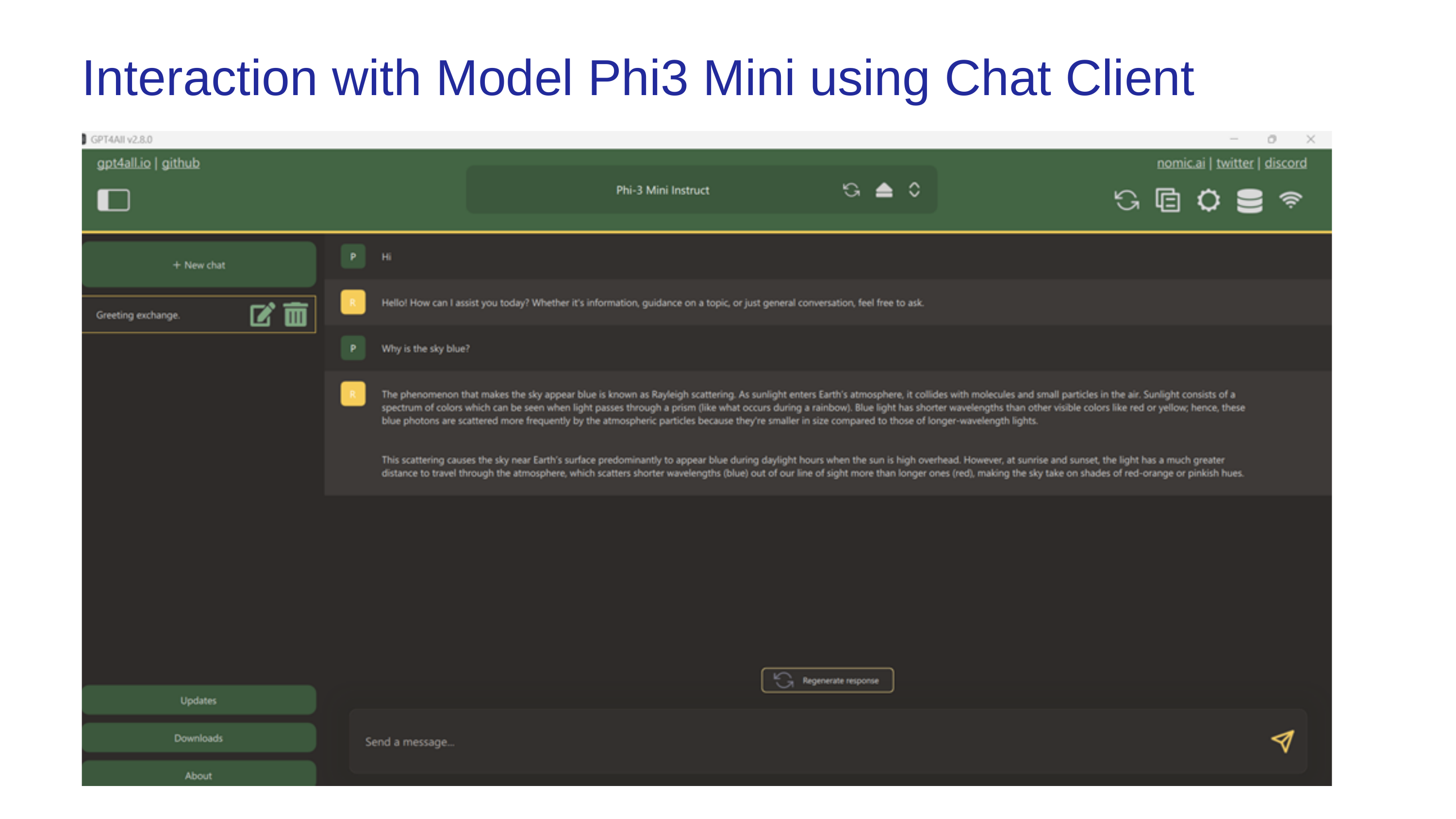

Interaction with Model Phi3 Mini using Chat Client